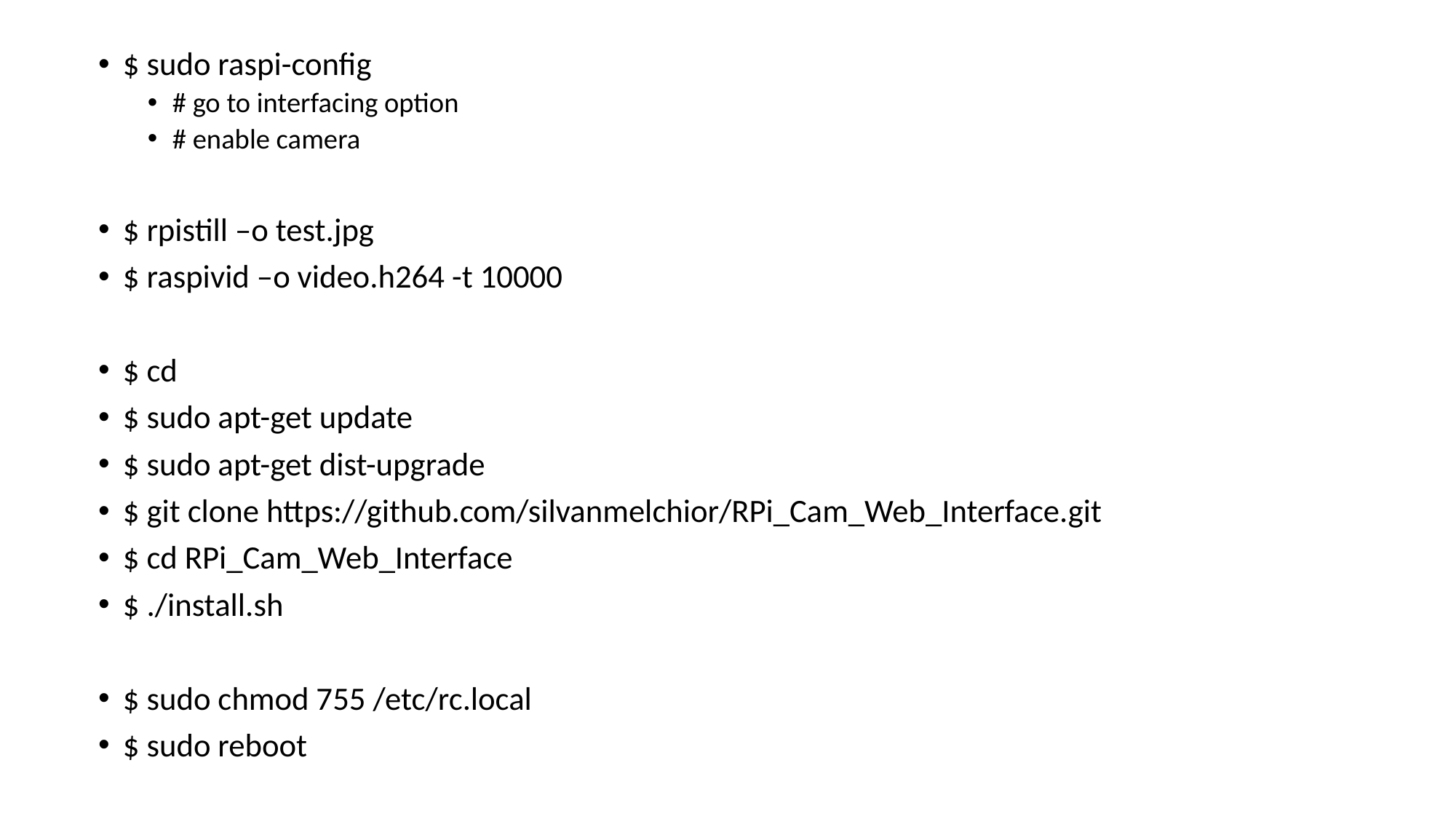

$ sudo raspi-config
# go to interfacing option
# enable camera

$ rpistill –o test.jpg
$ raspivid –o video.h264 -t 10000

$ cd
$ sudo apt-get update
$ sudo apt-get dist-upgrade
$ git clone https://github.com/silvanmelchior/RPi_Cam_Web_Interface.git
$ cd RPi_Cam_Web_Interface
$ ./install.sh

$ sudo chmod 755 /etc/rc.local
$ sudo reboot